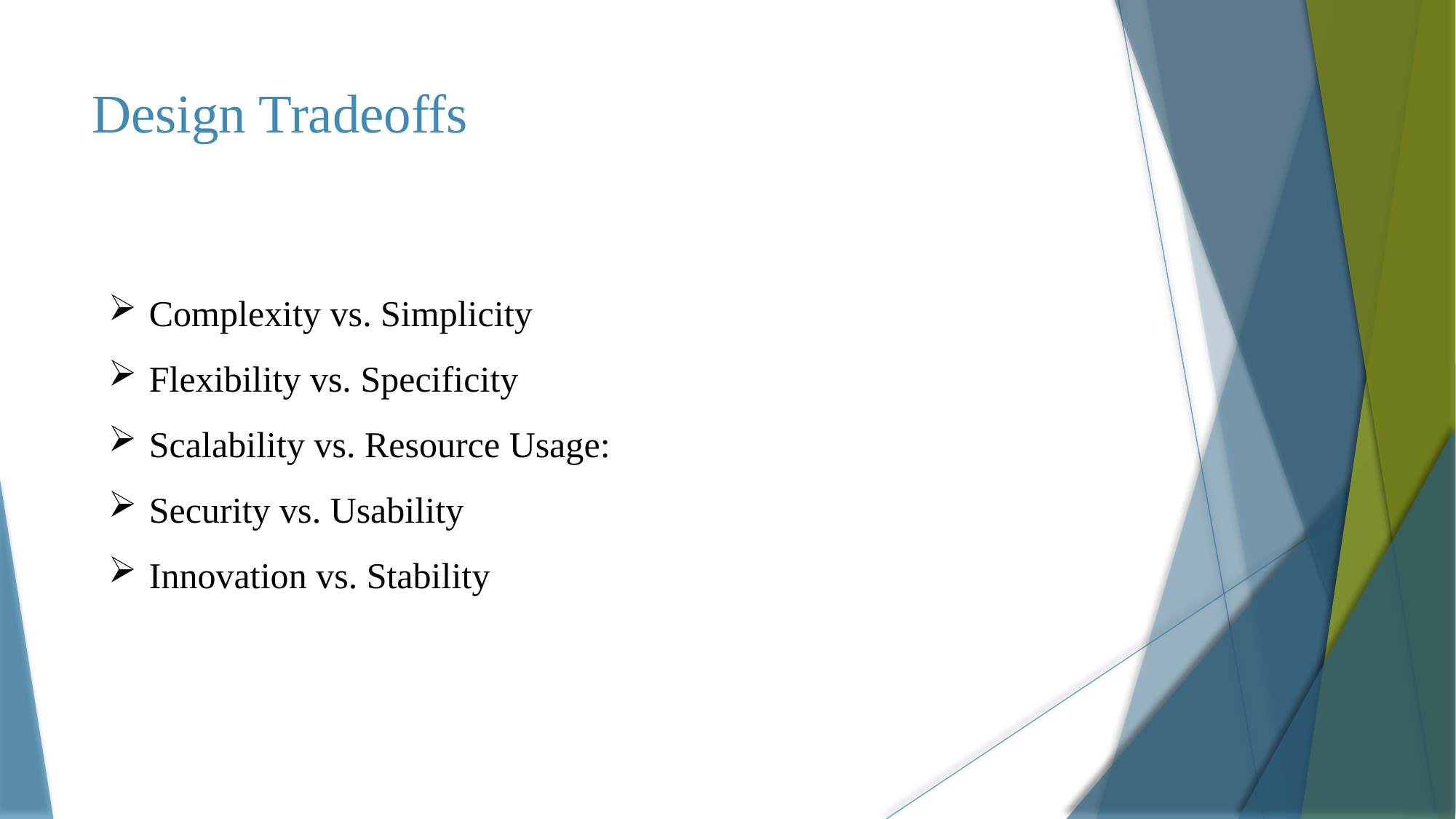

# Design Tradeoffs
Complexity vs. Simplicity
Flexibility vs. Specificity
Scalability vs. Resource Usage:
Security vs. Usability
Innovation vs. Stability